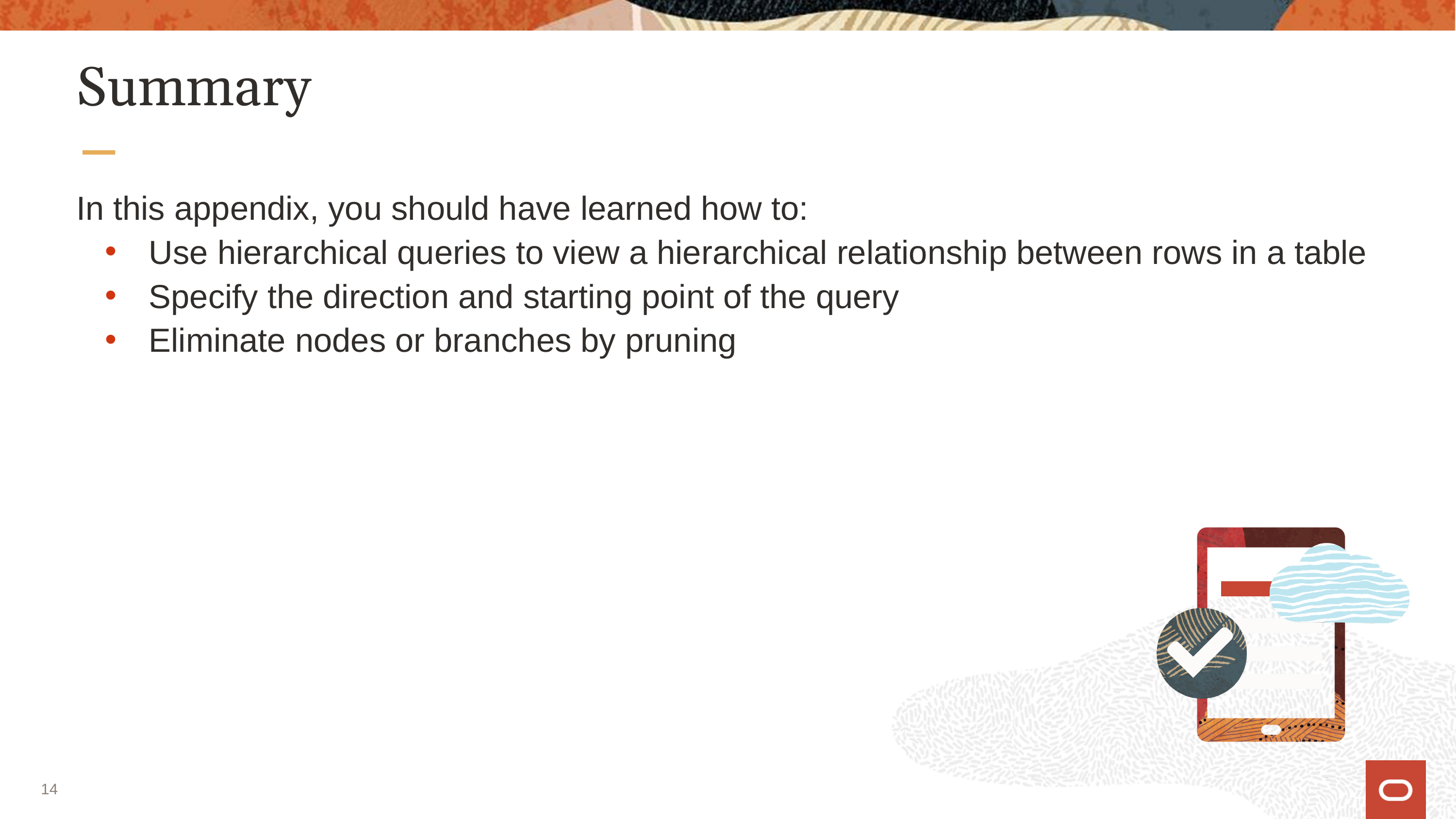

# Summary
In this appendix, you should have learned how to:
Use hierarchical queries to view a hierarchical relationship between rows in a table
Specify the direction and starting point of the query
Eliminate nodes or branches by pruning